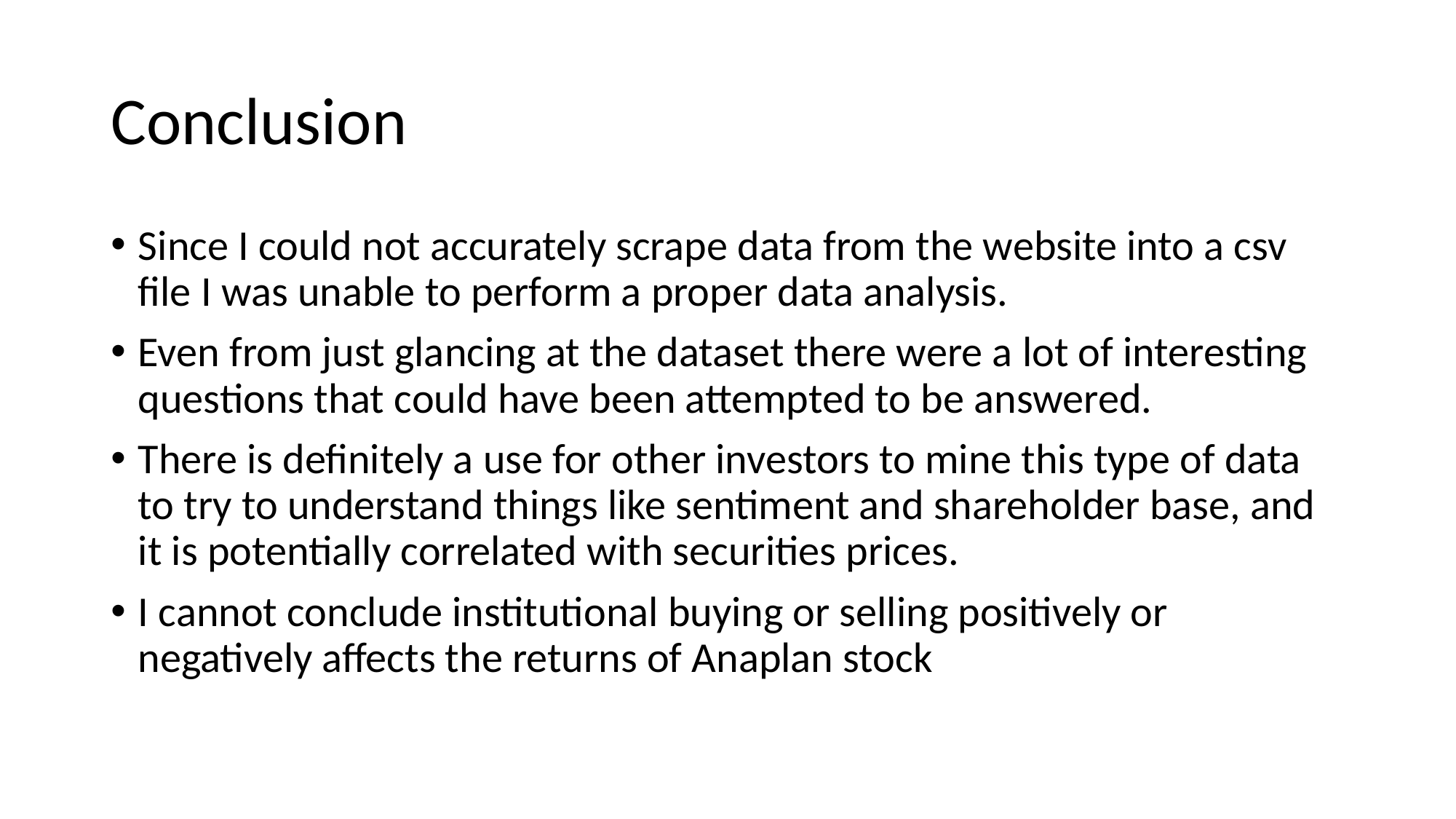

# Conclusion
Since I could not accurately scrape data from the website into a csv file I was unable to perform a proper data analysis.
Even from just glancing at the dataset there were a lot of interesting questions that could have been attempted to be answered.
There is definitely a use for other investors to mine this type of data to try to understand things like sentiment and shareholder base, and it is potentially correlated with securities prices.
I cannot conclude institutional buying or selling positively or negatively affects the returns of Anaplan stock